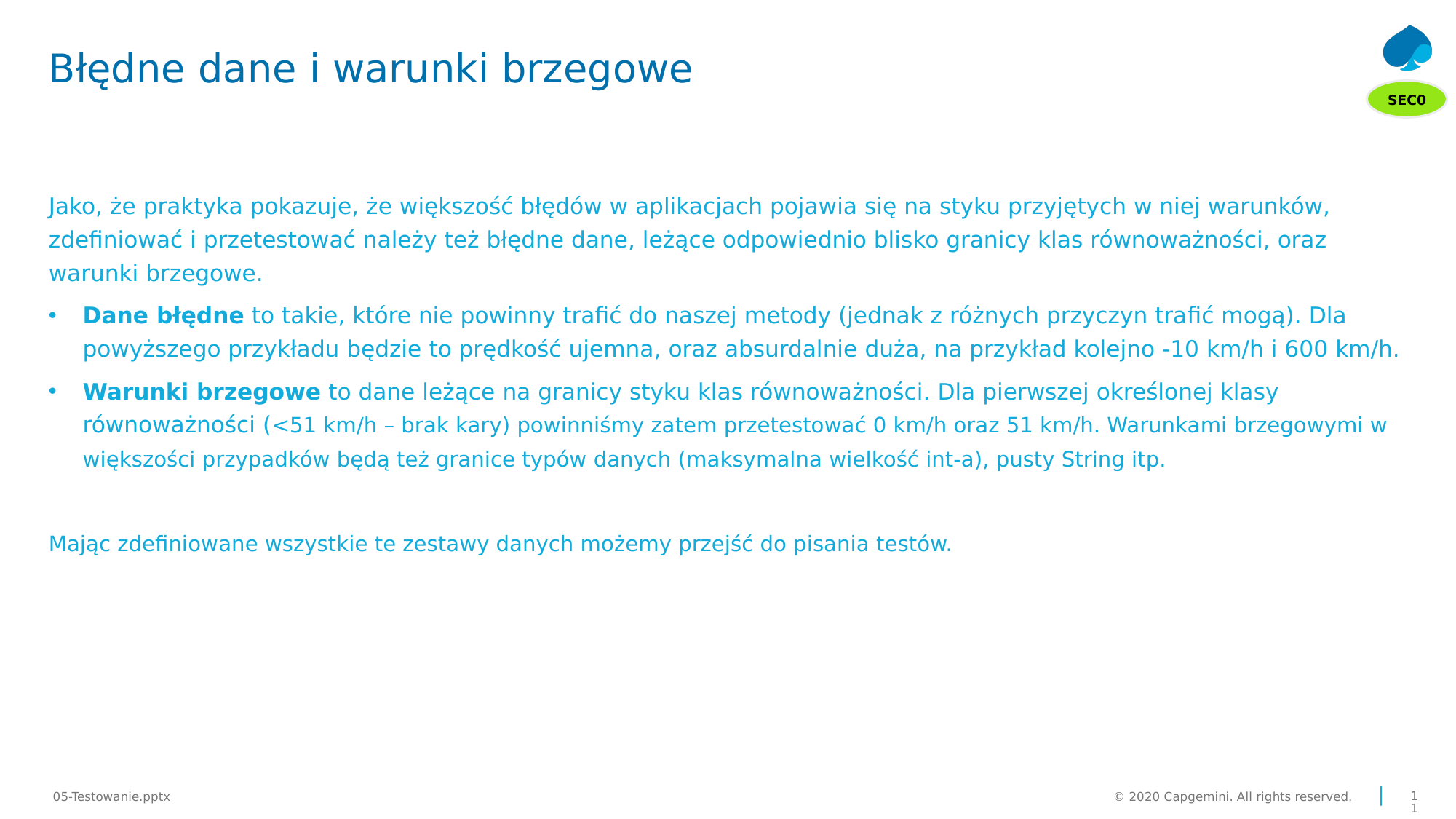

# Błędne dane i warunki brzegowe
SEC0
Jako, że praktyka pokazuje, że większość błędów w aplikacjach pojawia się na styku przyjętych w niej warunków, zdefiniować i przetestować należy też błędne dane, leżące odpowiednio blisko granicy klas równoważności, oraz warunki brzegowe.
Dane błędne to takie, które nie powinny trafić do naszej metody (jednak z różnych przyczyn trafić mogą). Dla powyższego przykładu będzie to prędkość ujemna, oraz absurdalnie duża, na przykład kolejno -10 km/h i 600 km/h.
Warunki brzegowe to dane leżące na granicy styku klas równoważności. Dla pierwszej określonej klasy równoważności (<51 km/h – brak kary) powinniśmy zatem przetestować 0 km/h oraz 51 km/h. Warunkami brzegowymi w większości przypadków będą też granice typów danych (maksymalna wielkość int-a), pusty String itp.

Mając zdefiniowane wszystkie te zestawy danych możemy przejść do pisania testów.

© 2020 Capgemini. All rights reserved.
11